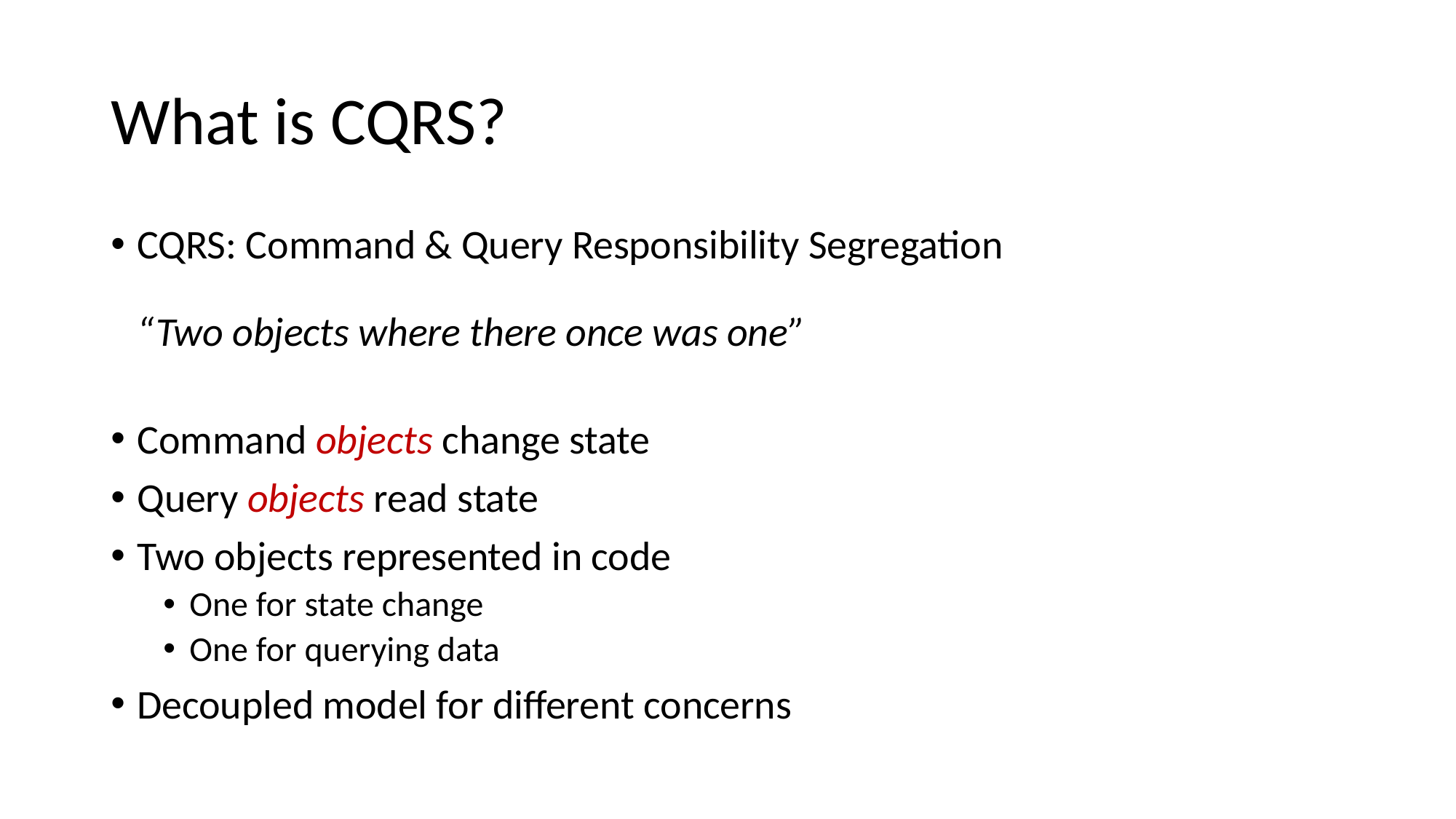

# What is CQRS?
CQRS: Command & Query Responsibility Segregation
“Two objects where there once was one”
Command objects change state
Query objects read state
Two objects represented in code
One for state change
One for querying data
Decoupled model for different concerns